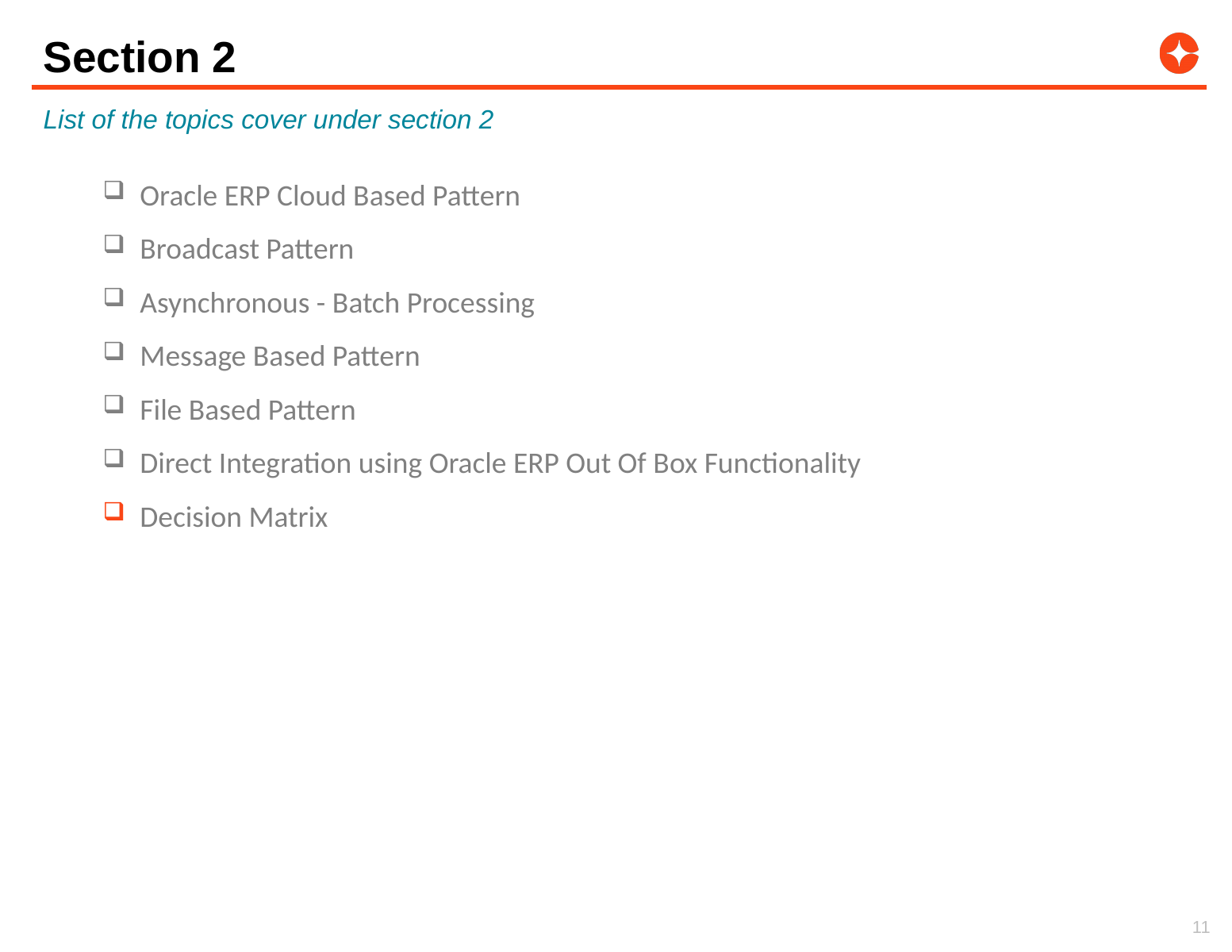

# Section 2
List of the topics cover under section 2
Oracle ERP Cloud Based Pattern
Broadcast Pattern
Asynchronous - Batch Processing
Message Based Pattern
File Based Pattern
Direct Integration using Oracle ERP Out Of Box Functionality
Decision Matrix

11